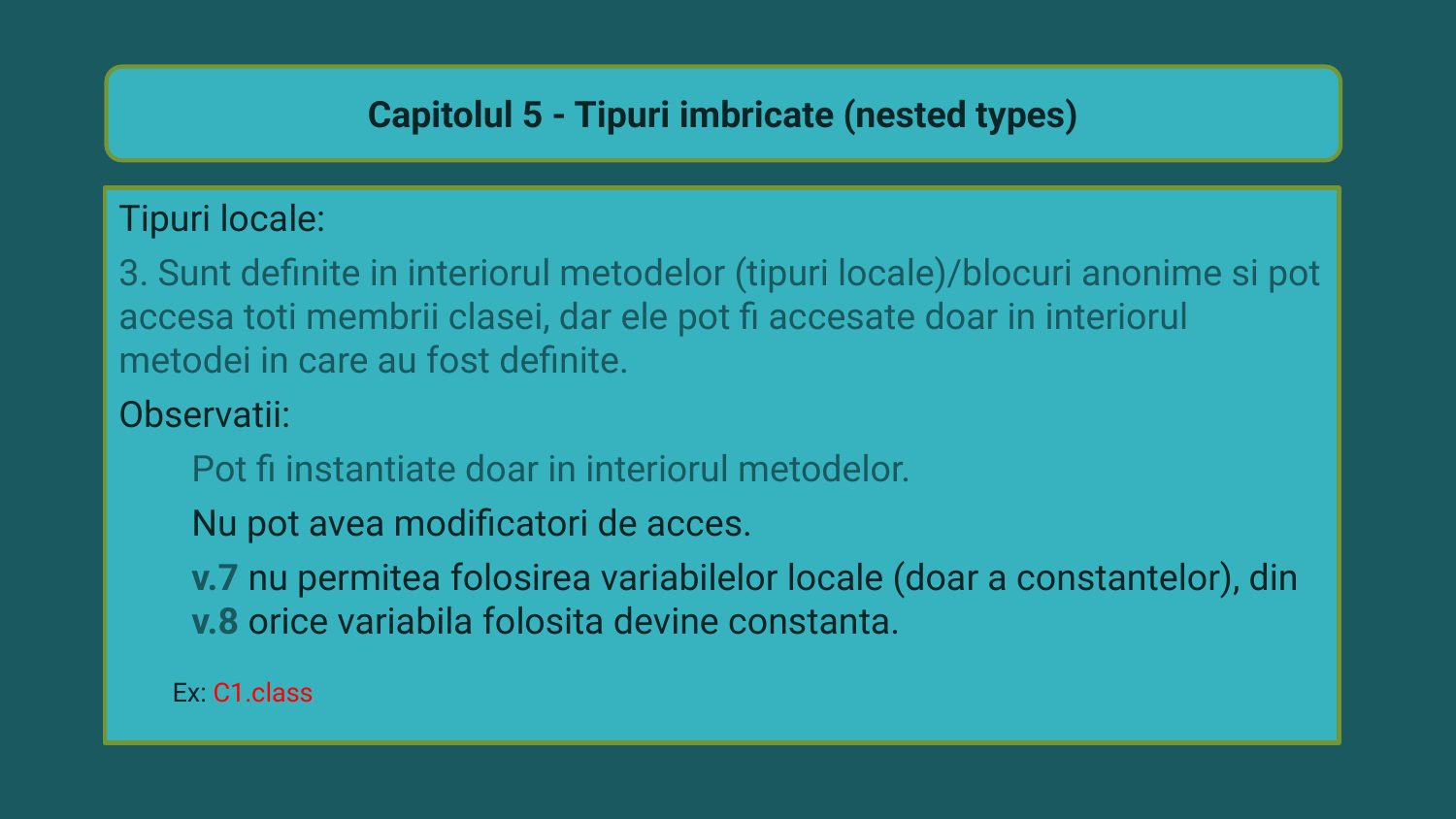

Capitolul 5 - Tipuri imbricate (nested types)
Tipuri locale:
3. Sunt definite in interiorul metodelor (tipuri locale)/blocuri anonime si pot accesa toti membrii clasei, dar ele pot fi accesate doar in interiorul metodei in care au fost definite.
Observatii:
Pot fi instantiate doar in interiorul metodelor.
Nu pot avea modificatori de acces.
v.7 nu permitea folosirea variabilelor locale (doar a constantelor), din v.8 orice variabila folosita devine constanta.

Ex: C1.class